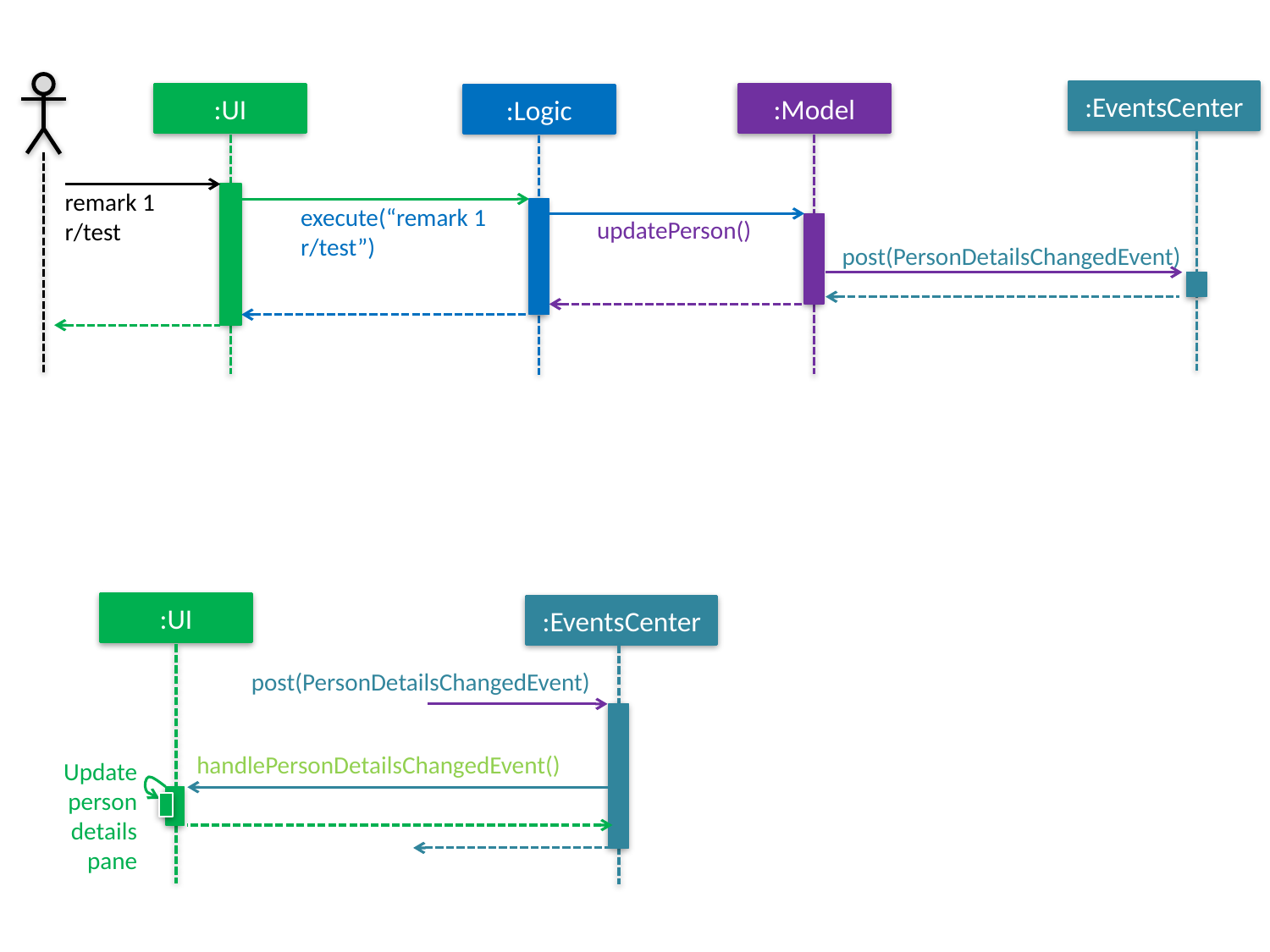

:EventsCenter
:UI
:Model
:Logic

remark 1 r/test

execute(“remark 1 r/test”)

updatePerson()
post(PersonDetailsChangedEvent)

:UI
:EventsCenter
post(PersonDetailsChangedEvent)

handlePersonDetailsChangedEvent()
Update person details pane